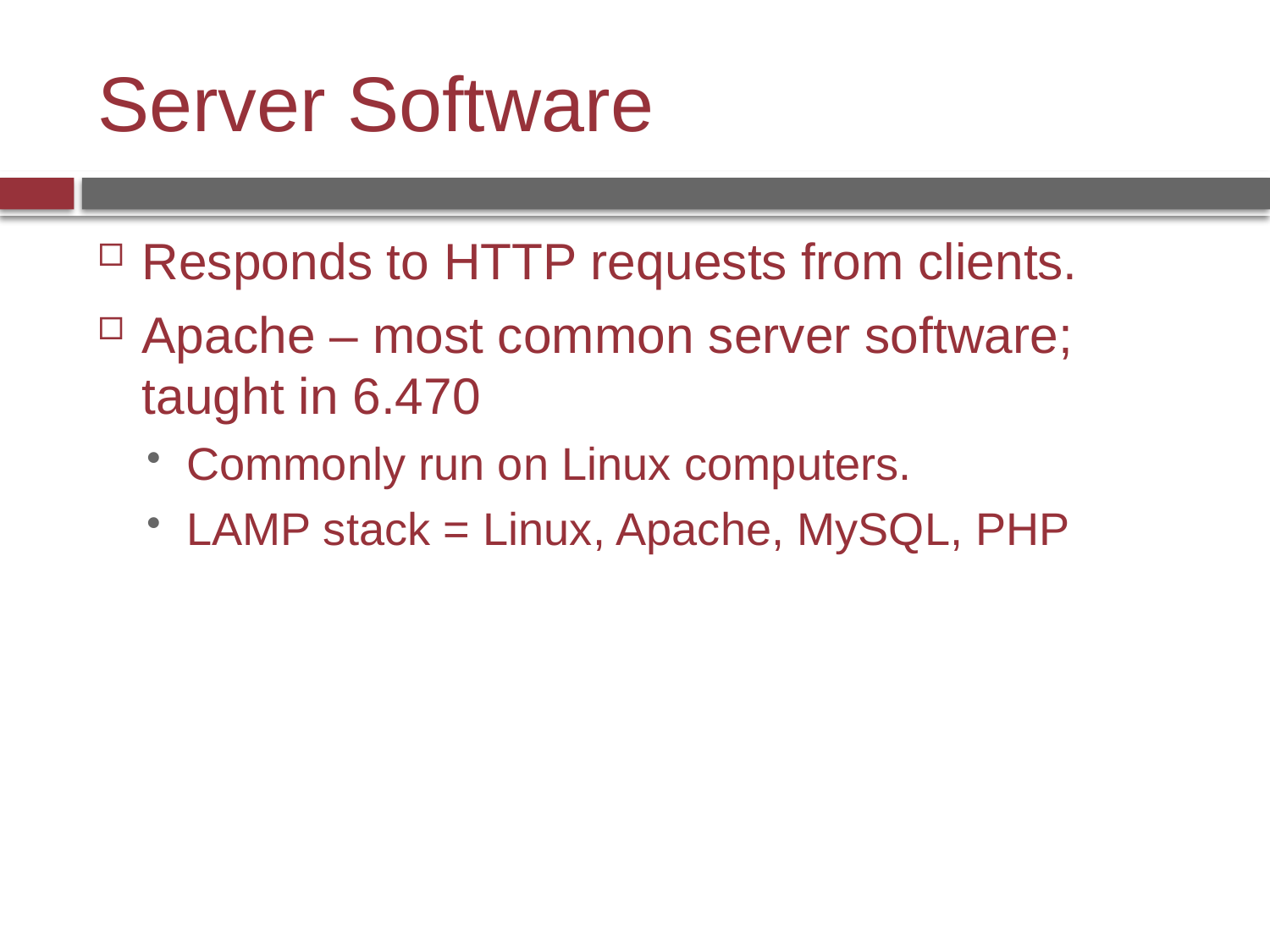

# Server Software
Responds to HTTP requests from clients.
Apache – most common server software; taught in 6.470
Commonly run on Linux computers.
LAMP stack = Linux, Apache, MySQL, PHP